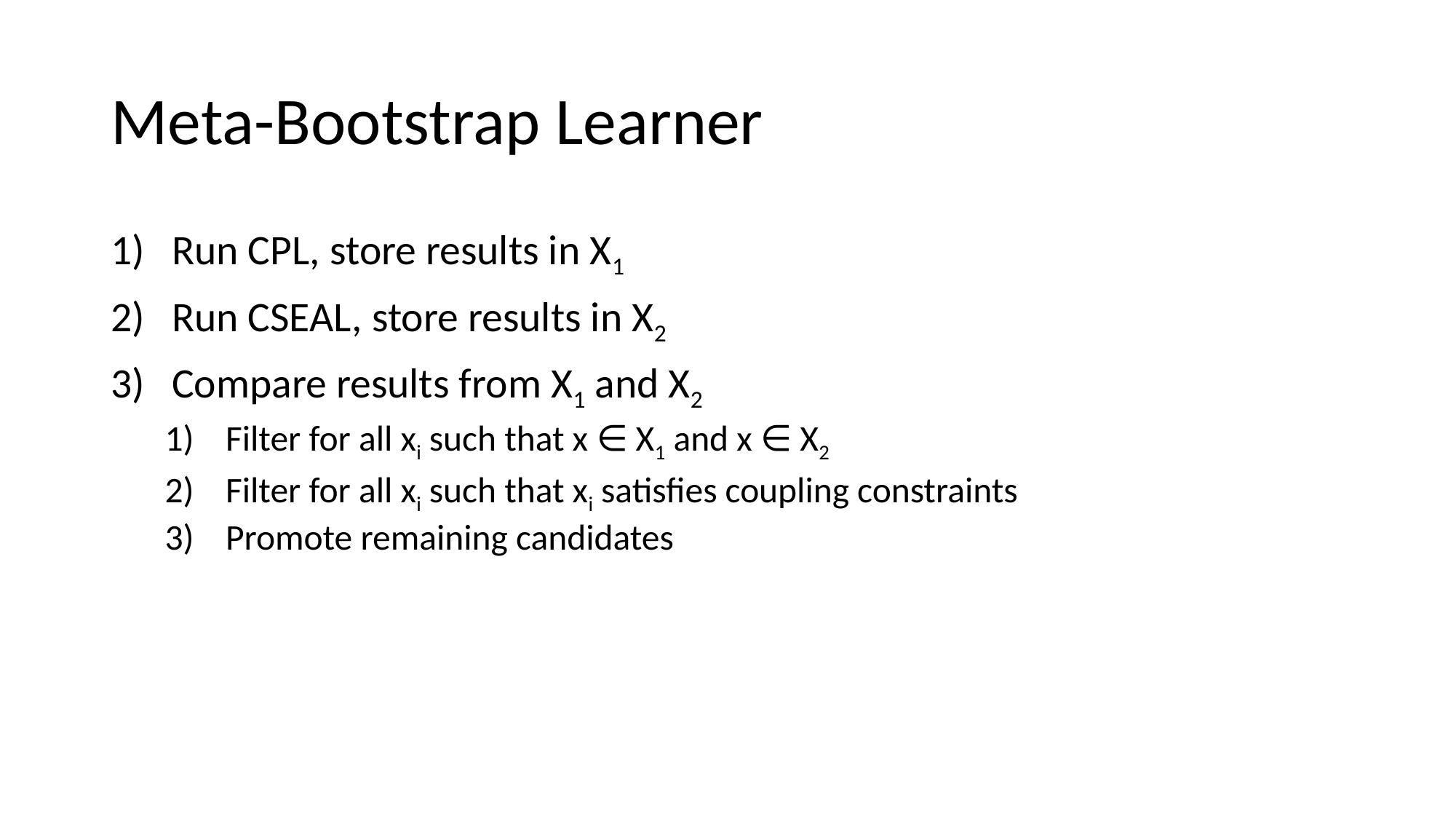

# Meta-Bootstrap Learner
Run CPL, store results in X1
Run CSEAL, store results in X2
Compare results from X1 and X2
Filter for all xi such that x ∈ X1 and x ∈ X2
Filter for all xi such that xi satisfies coupling constraints
Promote remaining candidates